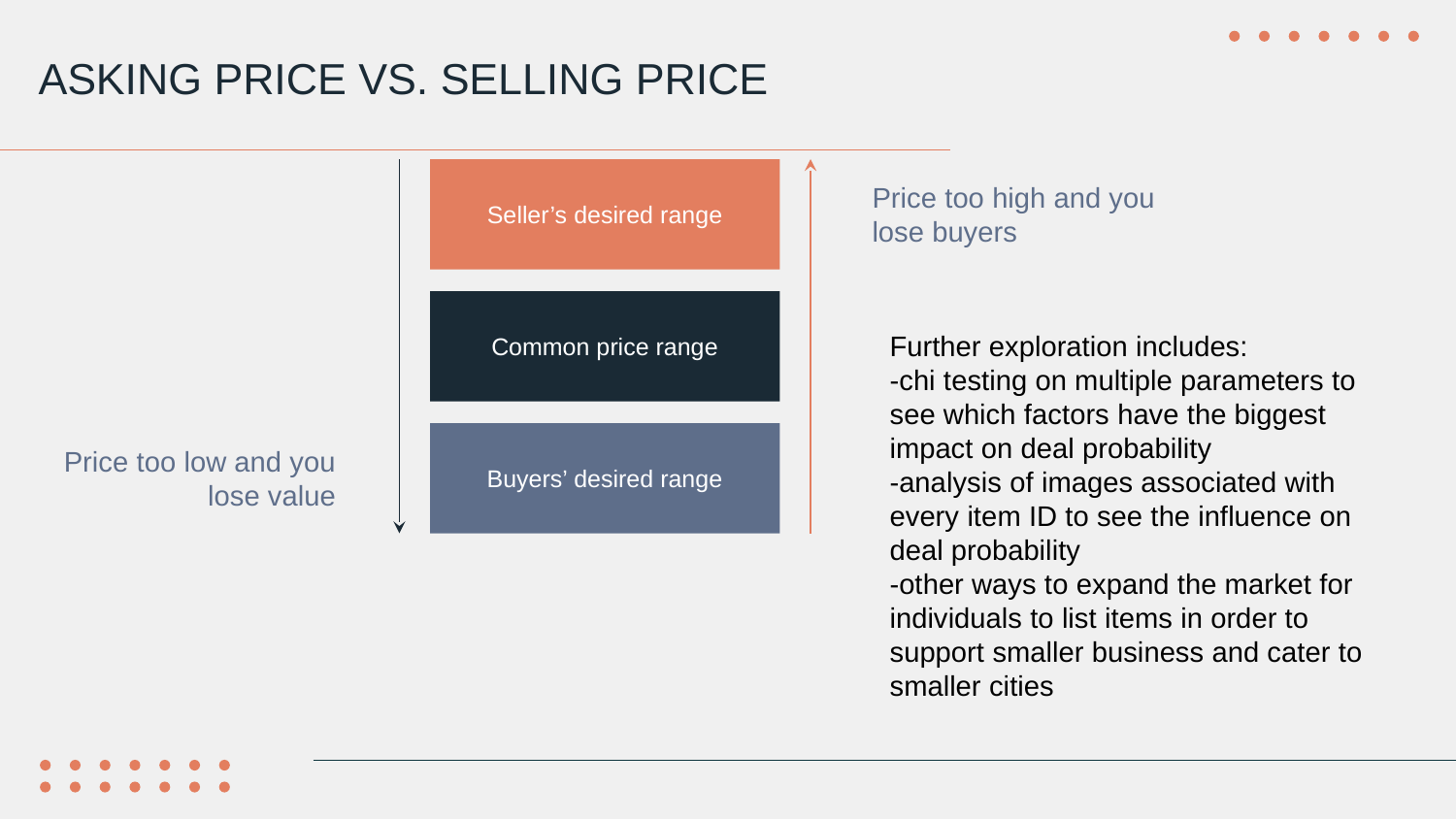

# ASKING PRICE VS. SELLING PRICE
Seller’s desired range
Price too high and you lose buyers
Common price range
Further exploration includes:
-chi testing on multiple parameters to see which factors have the biggest impact on deal probability
-analysis of images associated with every item ID to see the influence on deal probability
-other ways to expand the market for individuals to list items in order to support smaller business and cater to smaller cities
Buyers’ desired range
Price too low and you lose value